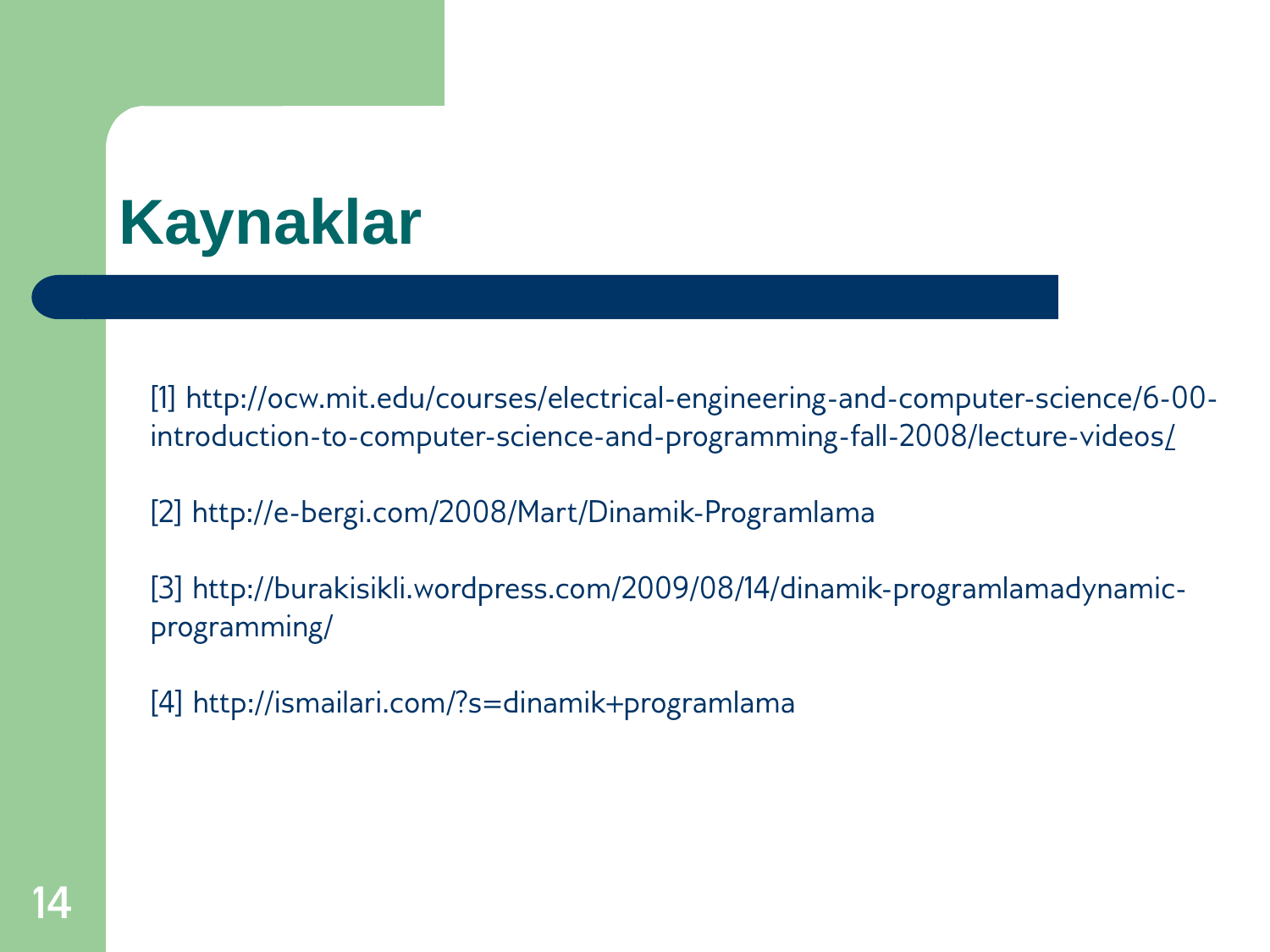

# Kaynaklar
[1] http://ocw.mit.edu/courses/electrical-engineering-and-computer-science/6-00-introduction-to-computer-science-and-programming-fall-2008/lecture-videos/

[2] http://e-bergi.com/2008/Mart/Dinamik-Programlama

[3] http://burakisikli.wordpress.com/2009/08/14/dinamik-programlamadynamic-programming/

[4] http://ismailari.com/?s=dinamik+programlama

14